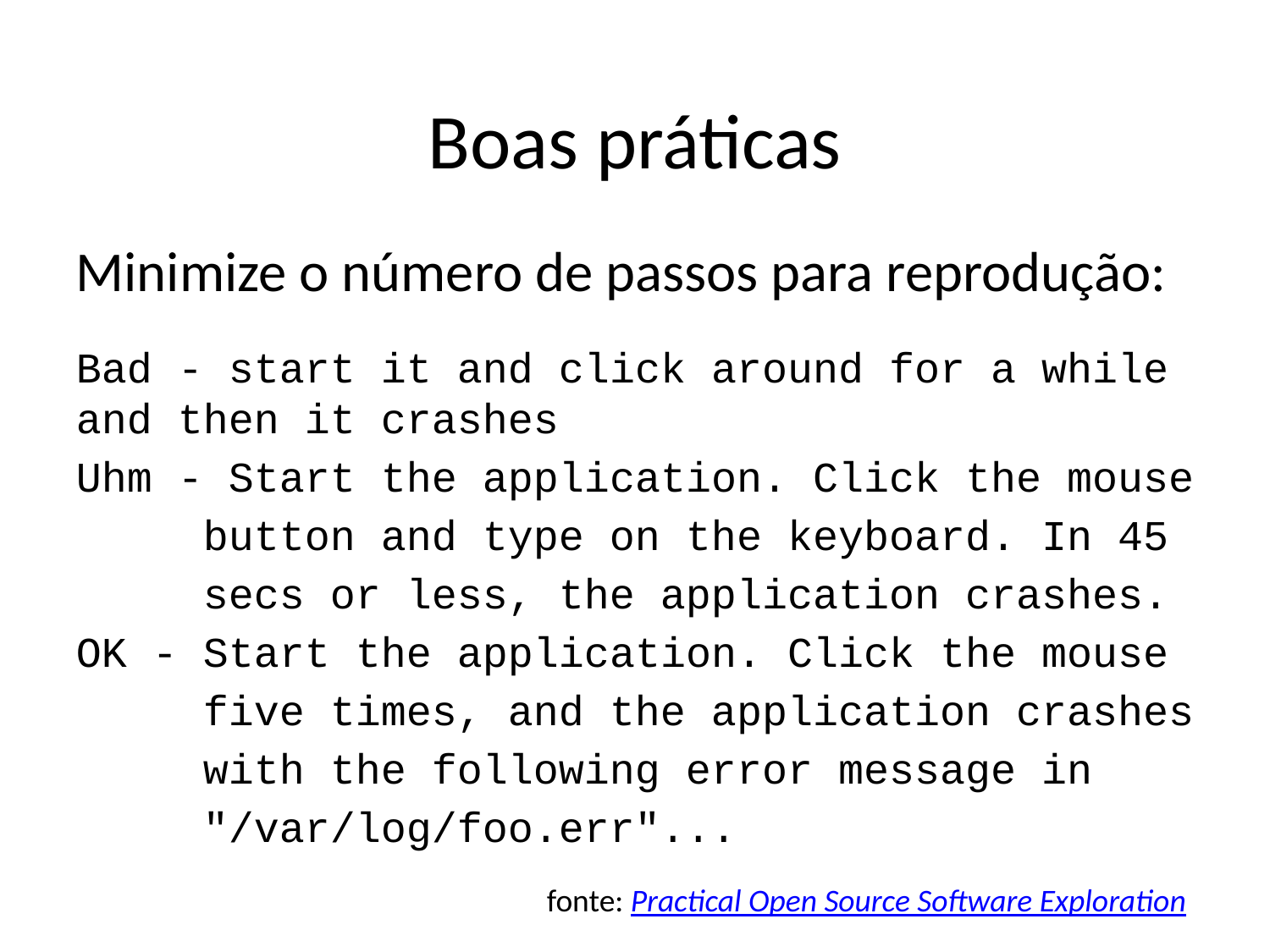

Boas práticas
Minimize o número de passos para reprodução:

Bad - start it and click around for a while 	and then it crashes
Uhm - Start the application. Click the mouse
 	button and type on the keyboard. In 45
     secs or less, the application crashes.
OK - Start the application. Click the mouse
	five times, and the application crashes
	with the following error message in
	"/var/log/foo.err"...

fonte: Practical Open Source Software Exploration